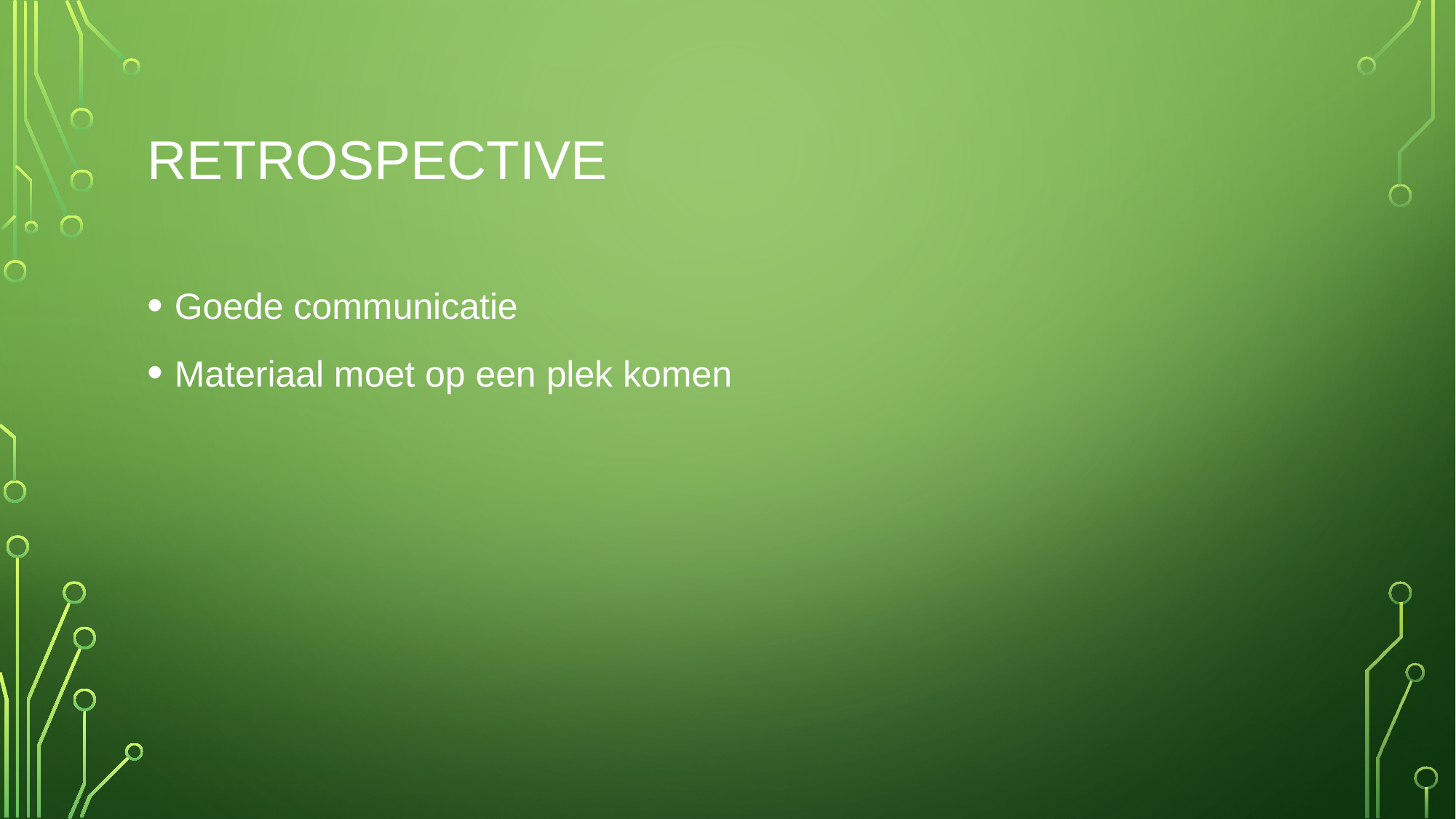

# Retrospective
Goede communicatie
Materiaal moet op een plek komen